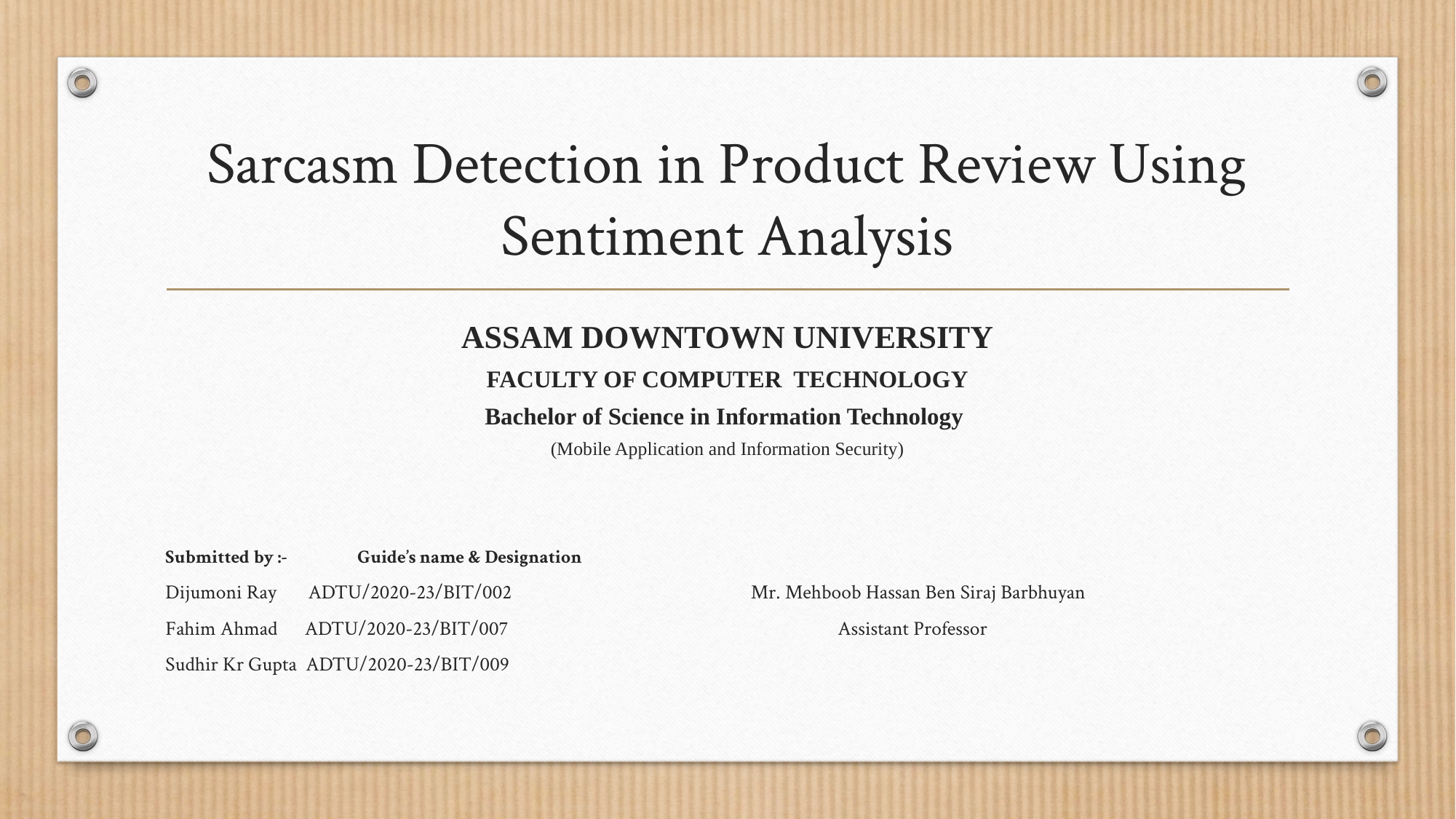

# Sarcasm Detection in Product Review Using Sentiment Analysis
ASSAM DOWNTOWN UNIVERSITY
FACULTY OF COMPUTER  TECHNOLOGY
Bachelor of Science in Information Technology
(Mobile Application and Information Security)

Submitted by :-												Guide’s name & Designation
Dijumoni Ray       ADTU/2020-23/BIT/002                           				  Mr. Mehboob Hassan Ben Siraj Barbhuyan
Fahim Ahmad      ADTU/2020-23/BIT/007           							 	Assistant Professor
Sudhir Kr Gupta  ADTU/2020-23/BIT/009